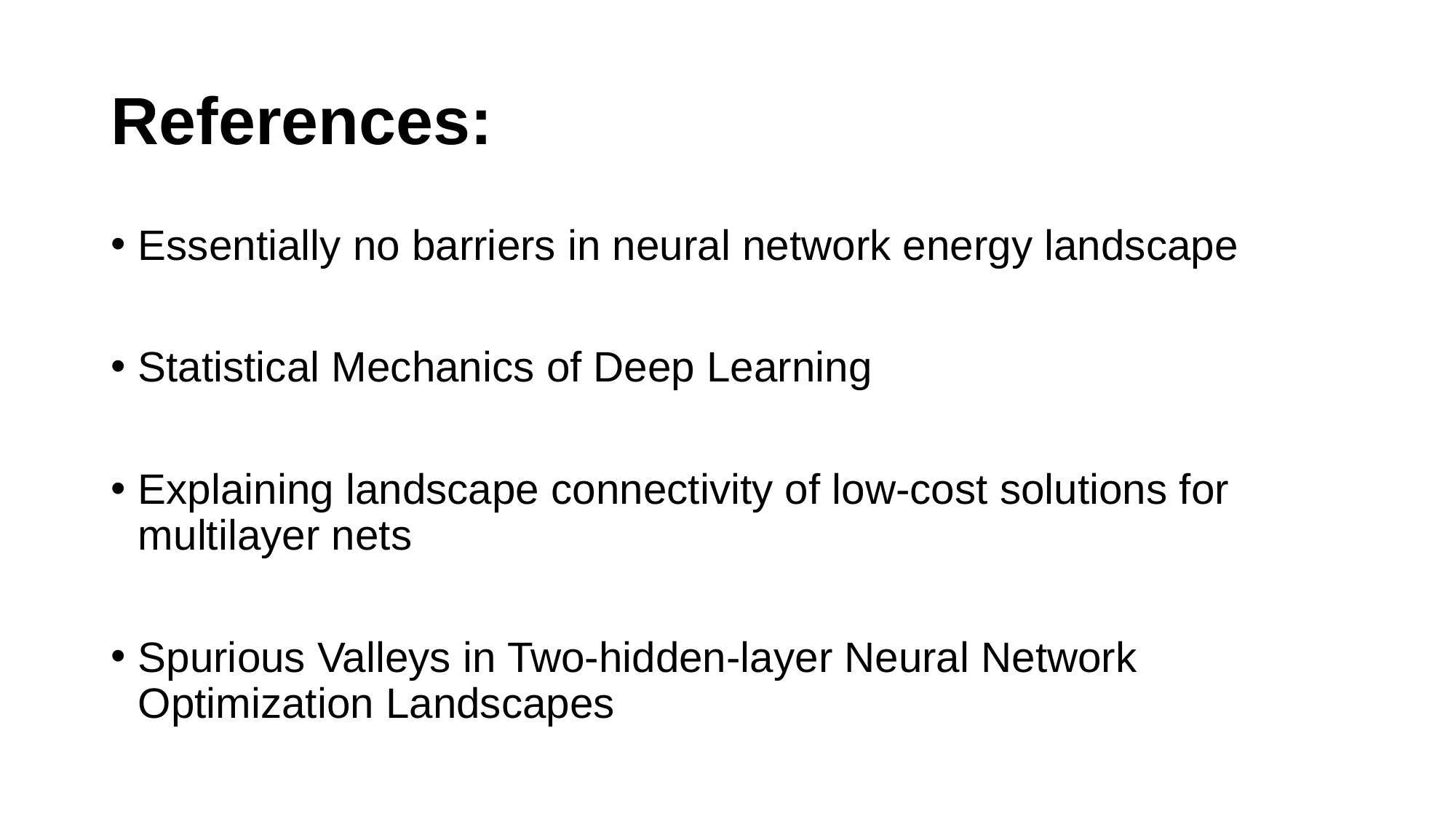

# References:
Essentially no barriers in neural network energy landscape

Statistical Mechanics of Deep Learning

Explaining landscape connectivity of low-cost solutions for multilayer nets

Spurious Valleys in Two-hidden-layer Neural Network Optimization Landscapes